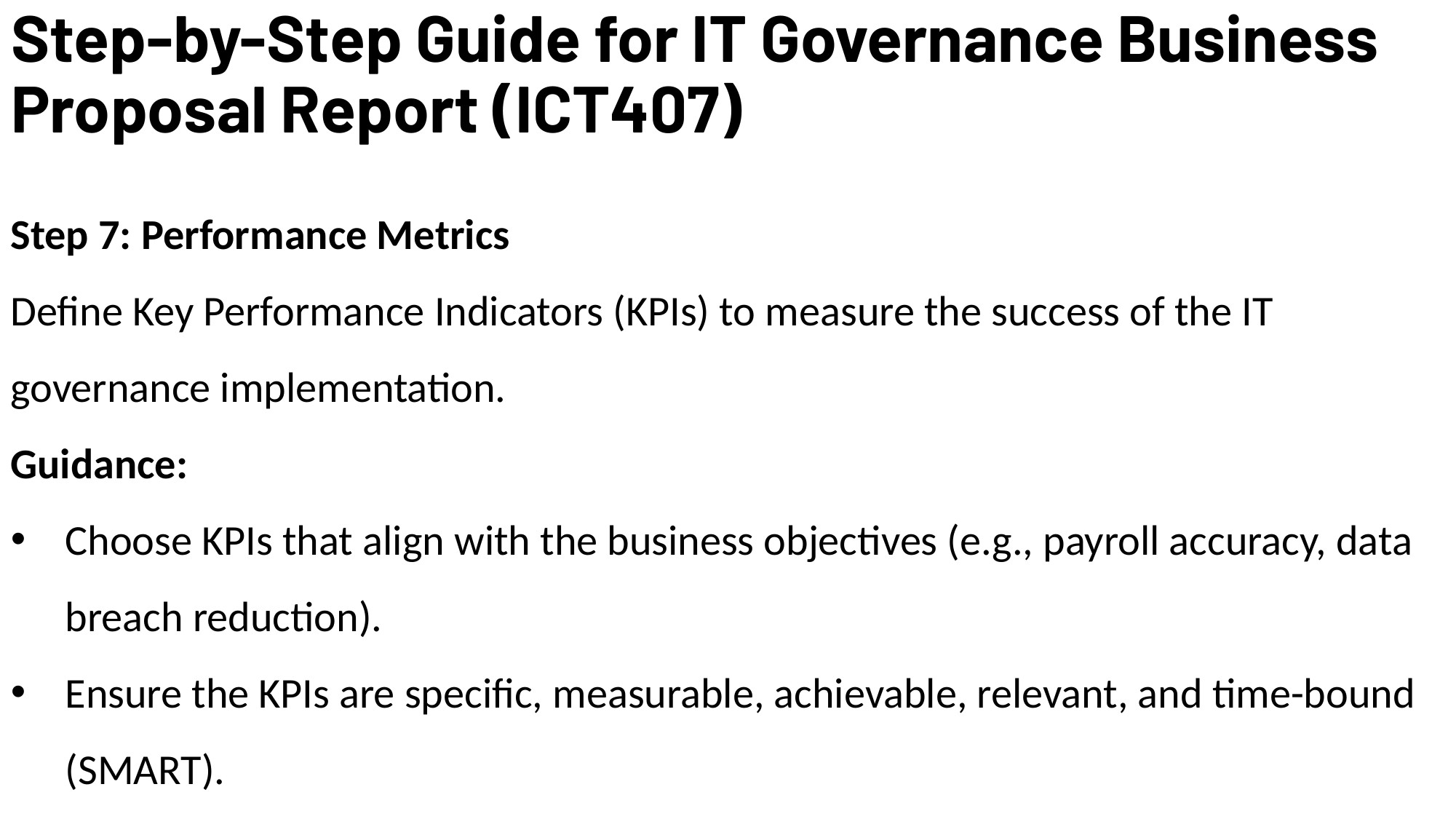

# Step-by-Step Guide for IT Governance Business Proposal Report (ICT407)
Step 7: Performance Metrics
Define Key Performance Indicators (KPIs) to measure the success of the IT governance implementation.
Guidance:
Choose KPIs that align with the business objectives (e.g., payroll accuracy, data breach reduction).
Ensure the KPIs are specific, measurable, achievable, relevant, and time-bound (SMART).